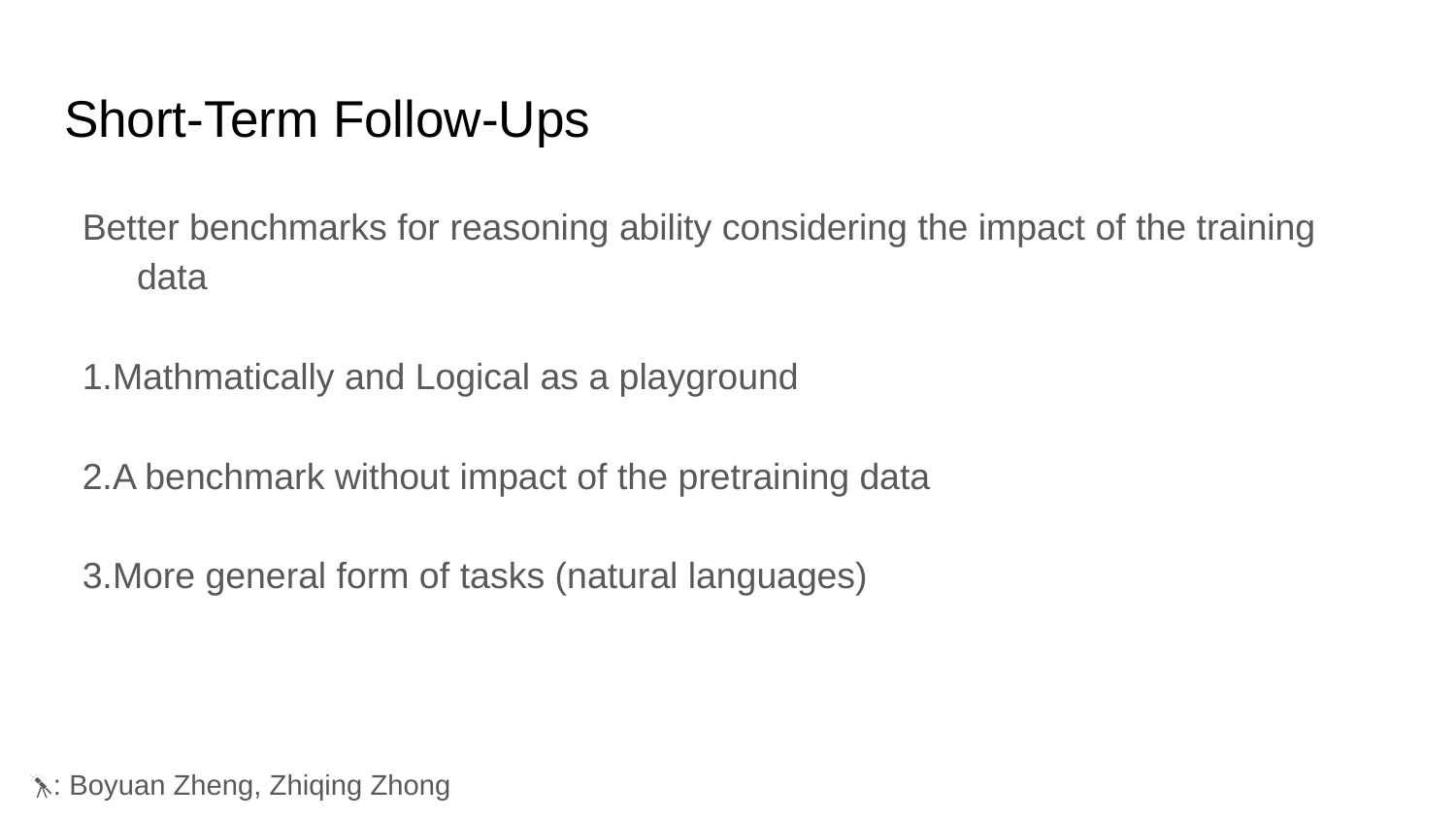

# Short-Term Follow-Ups

Better benchmarks for reasoning ability considering the impact of the training data

1.Mathmatically and Logical as a playground

2.A benchmark without impact of the pretraining data

3.More general form of tasks (natural languages)

🔭: Boyuan Zheng, Zhiqing Zhong